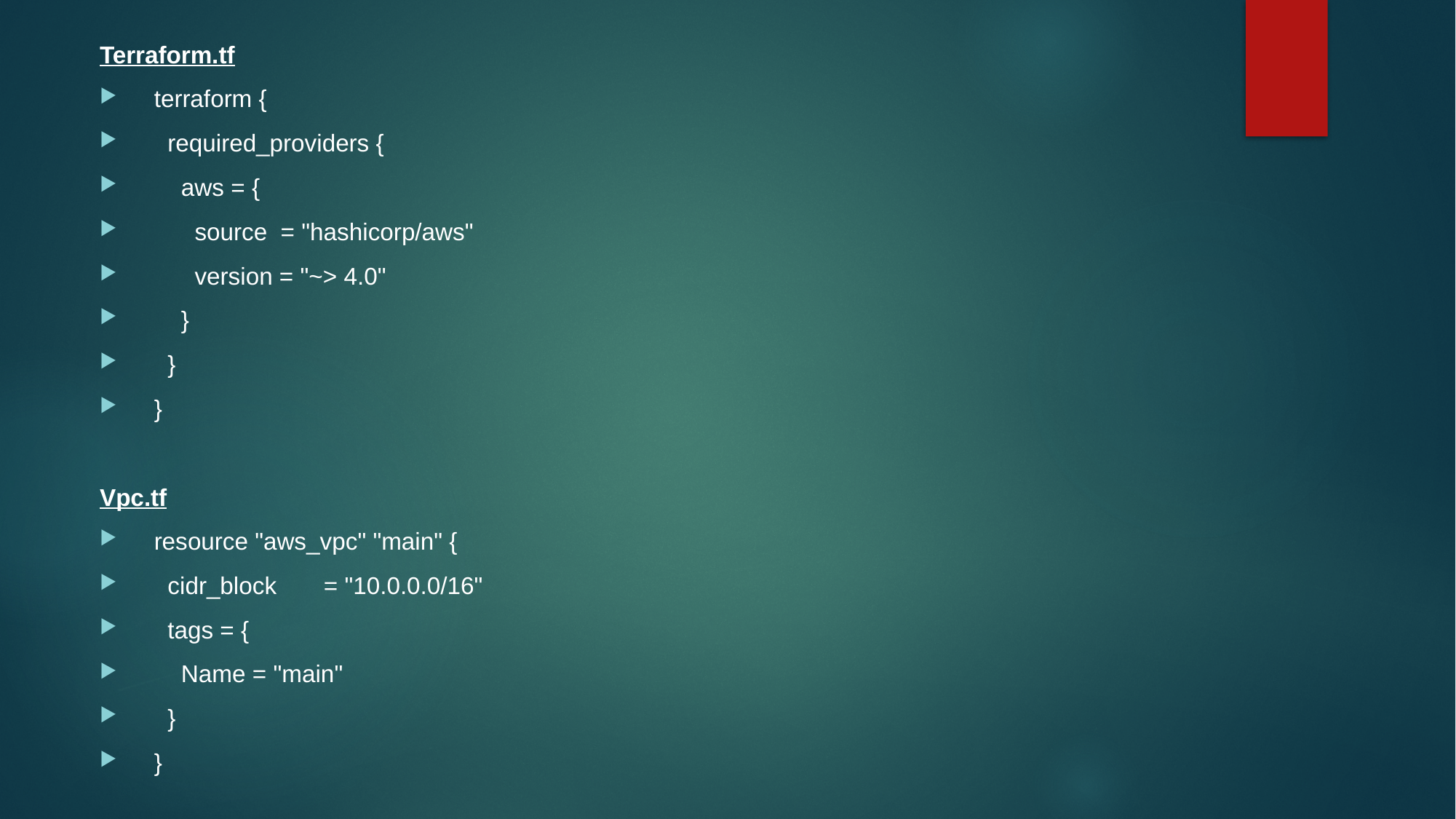

Terraform.tf
  terraform {
    required_providers {
      aws = {
        source  = "hashicorp/aws"
        version = "~> 4.0"
      }
    }
  }

Vpc.tf
  resource "aws_vpc" "main" {
    cidr_block       = "10.0.0.0/16"
    tags = {
      Name = "main"
    }
  }